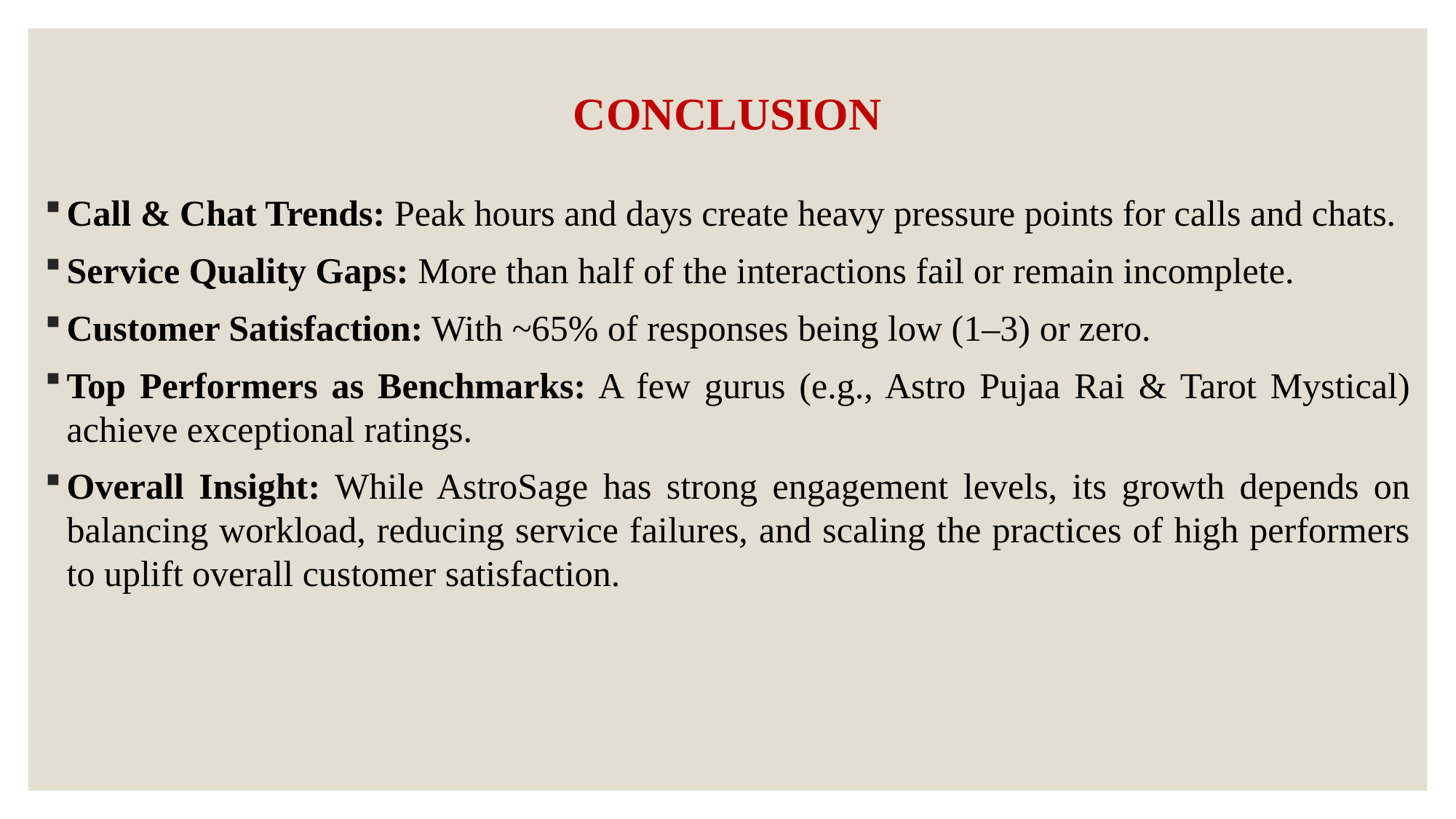

# CONCLUSION
Call & Chat Trends: Peak hours and days create heavy pressure points for calls and chats.
Service Quality Gaps: More than half of the interactions fail or remain incomplete.
Customer Satisfaction: With ~65% of responses being low (1–3) or zero.
Top Performers as Benchmarks: A few gurus (e.g., Astro Pujaa Rai & Tarot Mystical) achieve exceptional ratings.
Overall Insight: While AstroSage has strong engagement levels, its growth depends on balancing workload, reducing service failures, and scaling the practices of high performers to uplift overall customer satisfaction.